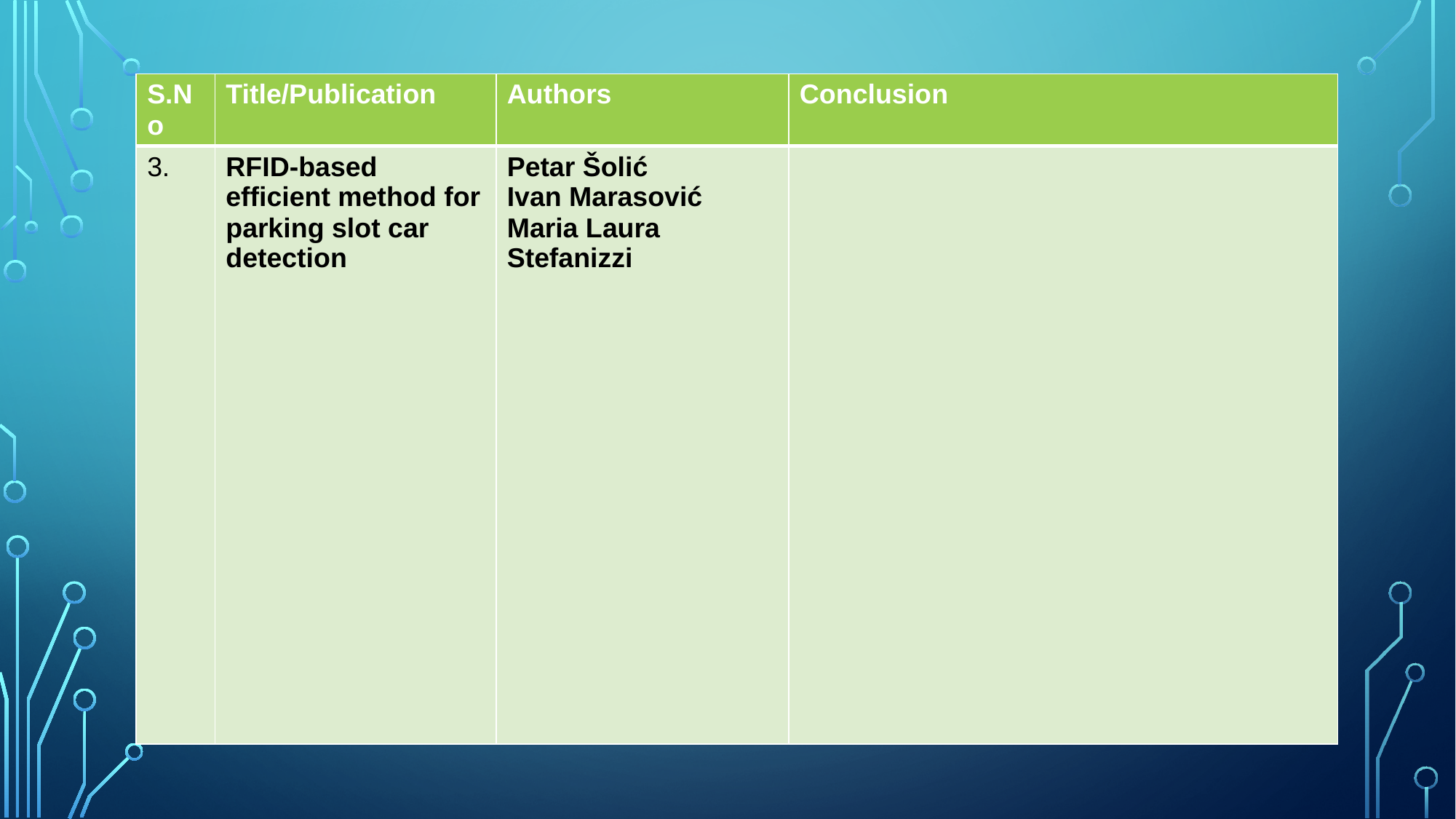

| S.No | Title/Publication | Authors | Conclusion |
| --- | --- | --- | --- |
| 3. | RFID-based efficient method for parking slot car detection | Petar Šolić Ivan Marasović Maria Laura Stefanizzi |  |
#